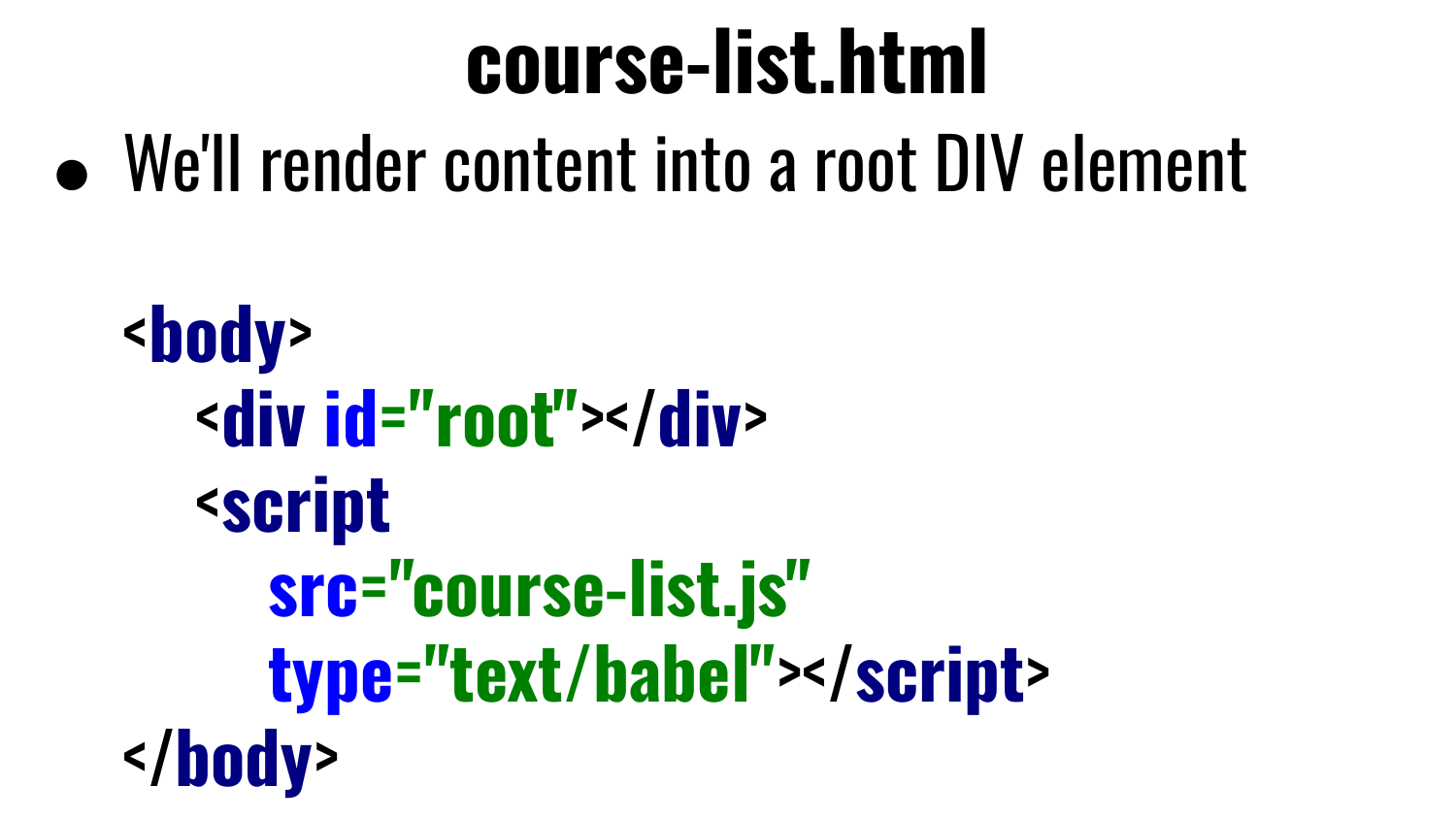

# course-list.html
We'll render content into a root DIV element

<body>
<div id="root"></div>
<script
src="course-list.js"
type="text/babel"></script>
</body>